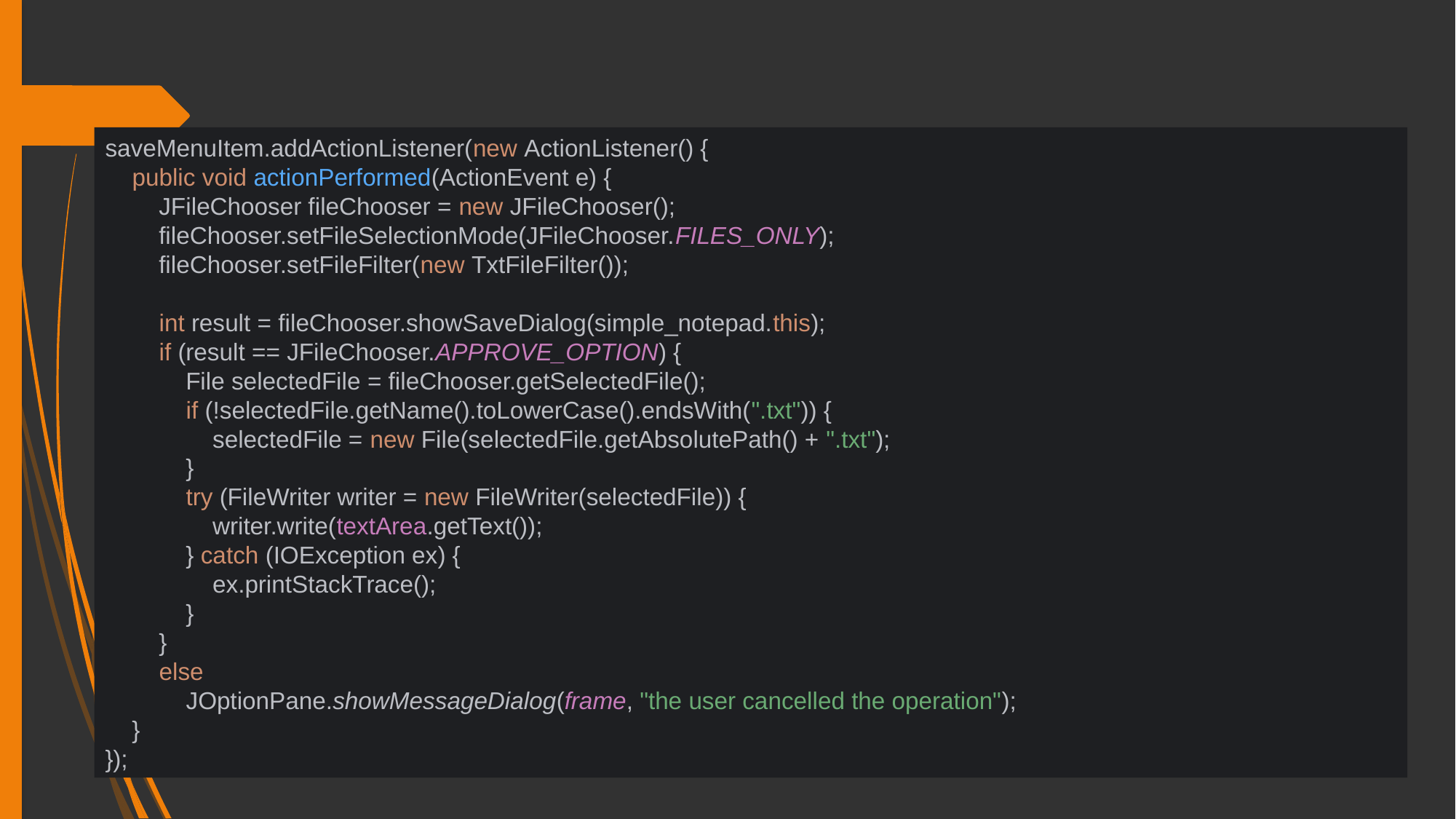

saveMenuItem.addActionListener(new ActionListener() {
    public void actionPerformed(ActionEvent e) {
        JFileChooser fileChooser = new JFileChooser();
        fileChooser.setFileSelectionMode(JFileChooser.FILES_ONLY);
        fileChooser.setFileFilter(new TxtFileFilter());
        int result = fileChooser.showSaveDialog(simple_notepad.this);
        if (result == JFileChooser.APPROVE_OPTION) {
            File selectedFile = fileChooser.getSelectedFile();
            if (!selectedFile.getName().toLowerCase().endsWith(".txt")) {
                selectedFile = new File(selectedFile.getAbsolutePath() + ".txt");
            }
            try (FileWriter writer = new FileWriter(selectedFile)) {
                writer.write(textArea.getText());
            } catch (IOException ex) {
                ex.printStackTrace();
            }
        }
        else
            JOptionPane.showMessageDialog(frame, "the user cancelled the operation");
    }
});